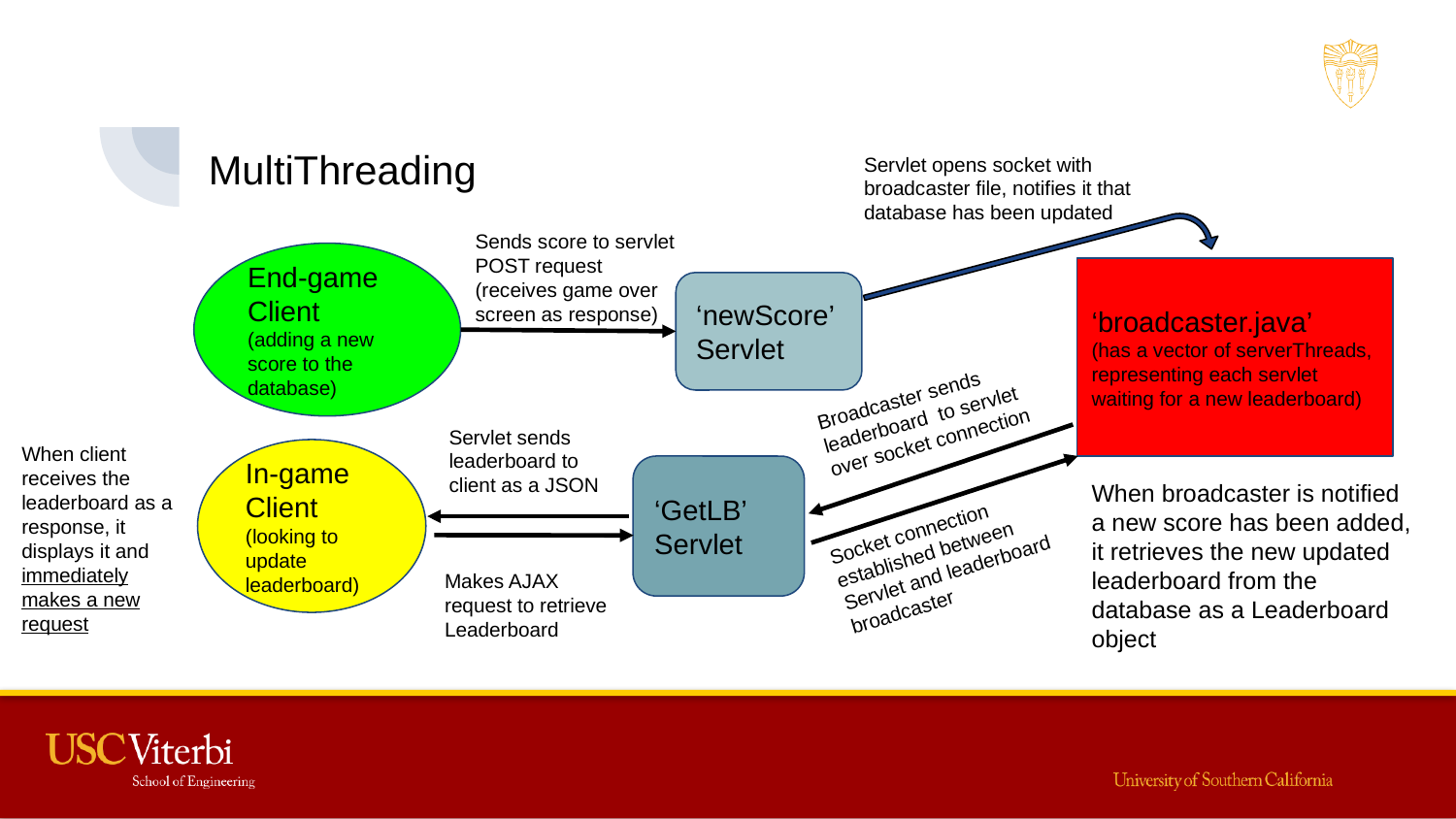

# MultiThreading
Servlet opens socket with broadcaster file, notifies it that database has been updated
Sends score to servlet POST request (receives game over screen as response)
End-game Client
(adding a new score to the database)
‘broadcaster.java’
(has a vector of serverThreads, representing each servlet waiting for a new leaderboard)
‘newScore’ Servlet

Broadcaster sends leaderboard  to servlet over socket connection
Servlet sends leaderboard to client as a JSON
When client receives the leaderboard as a response, it displays it and immediately makes a new request
In-game Client
(looking to update leaderboard)
‘GetLB’ Servlet
When broadcaster is notified a new score has been added, it retrieves the new updated leaderboard from the database as a Leaderboard object
Socket connection established between Servlet and leaderboard broadcaster
Makes AJAX request to retrieve Leaderboard